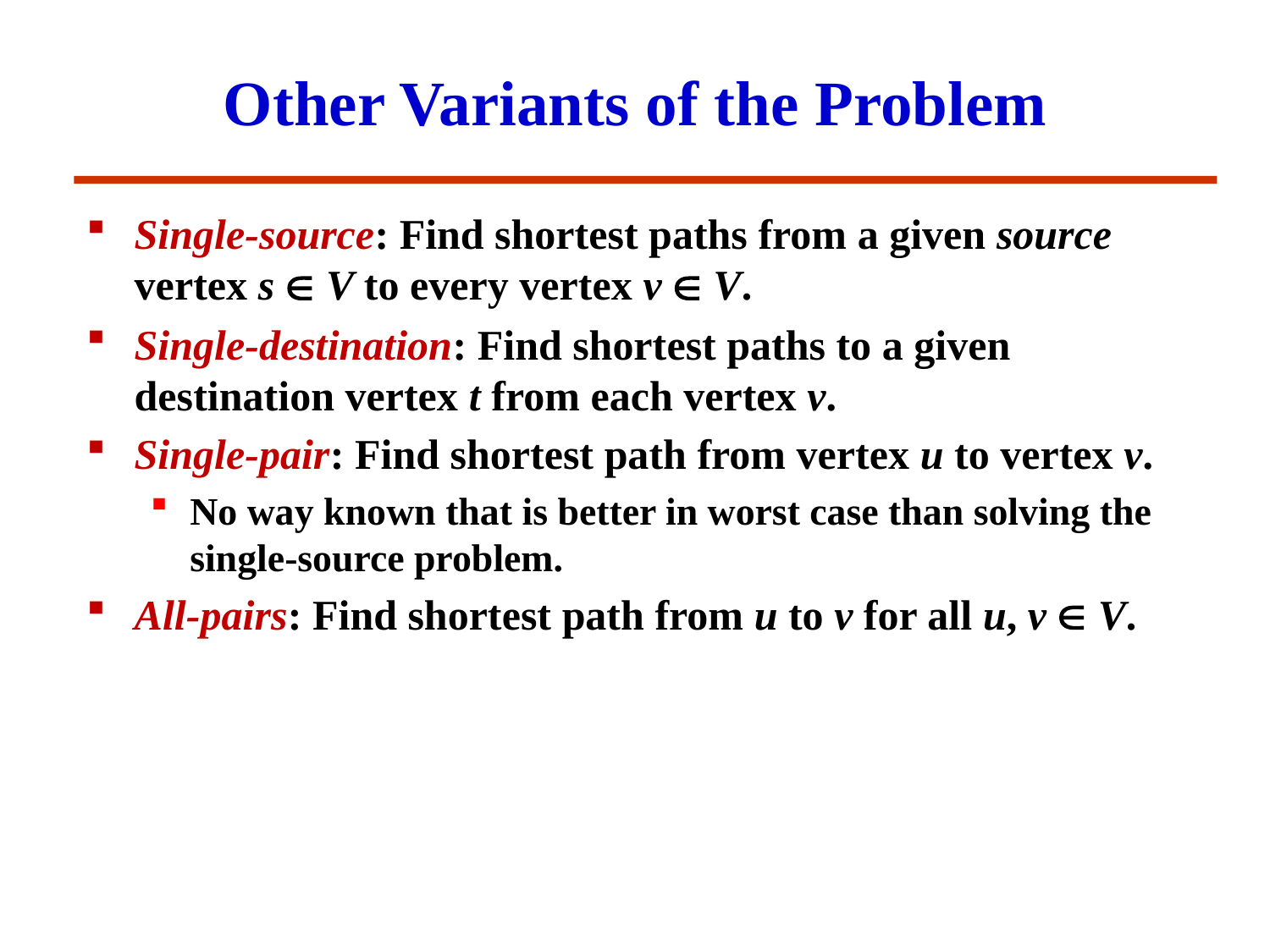

# Other Variants of the Problem
Single-source: Find shortest paths from a given source vertex s ∈ V to every vertex v ∈ V.
Single-destination: Find shortest paths to a given destination vertex t from each vertex v.
Single-pair: Find shortest path from vertex u to vertex v.
No way known that is better in worst case than solving the single-source problem.
All-pairs: Find shortest path from u to v for all u, v ∈ V.